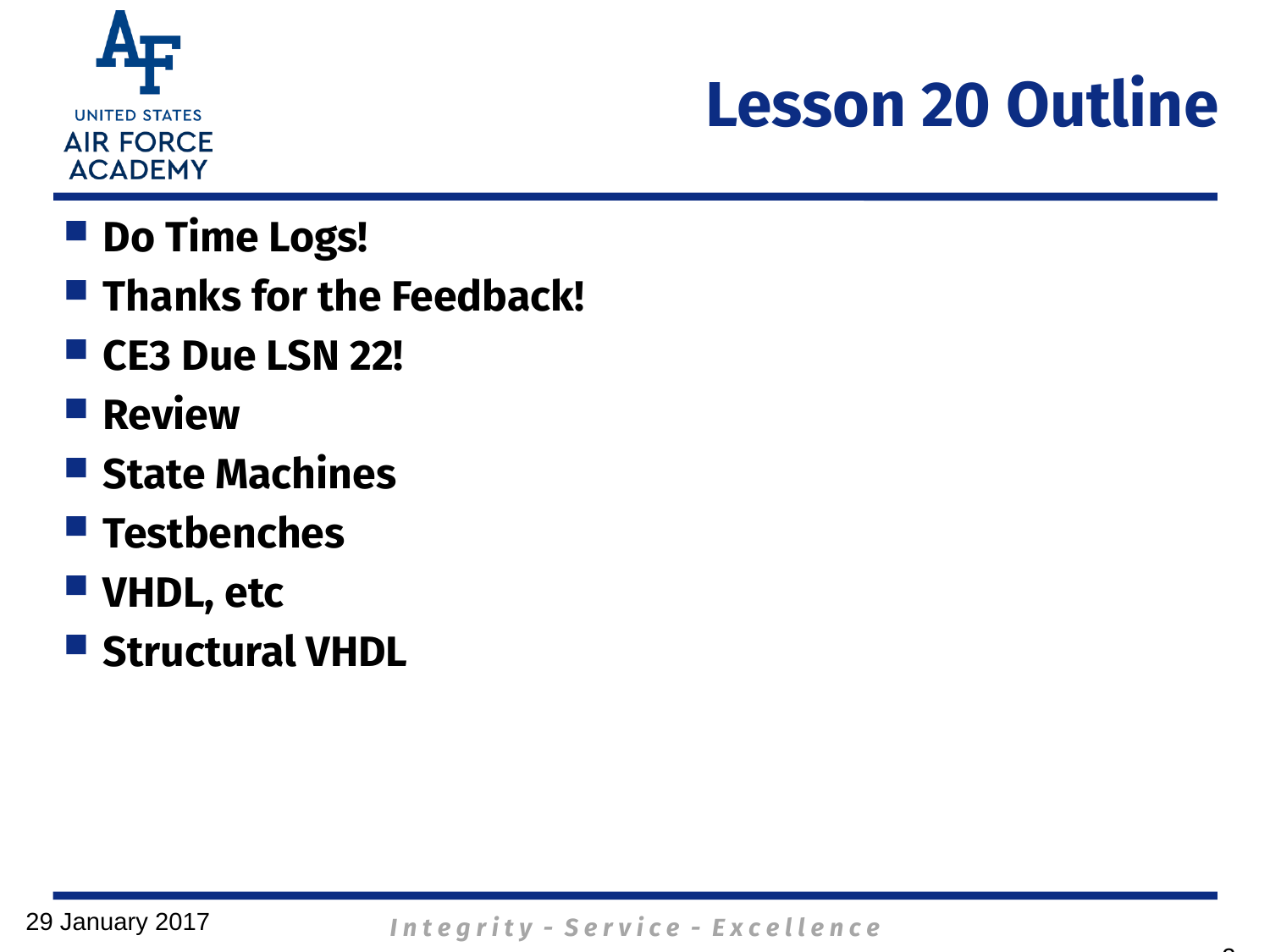

# Lesson 20 Outline
Do Time Logs!
Thanks for the Feedback!
CE3 Due LSN 22!
Review
State Machines
Testbenches
VHDL, etc
Structural VHDL

29 January 2017

2